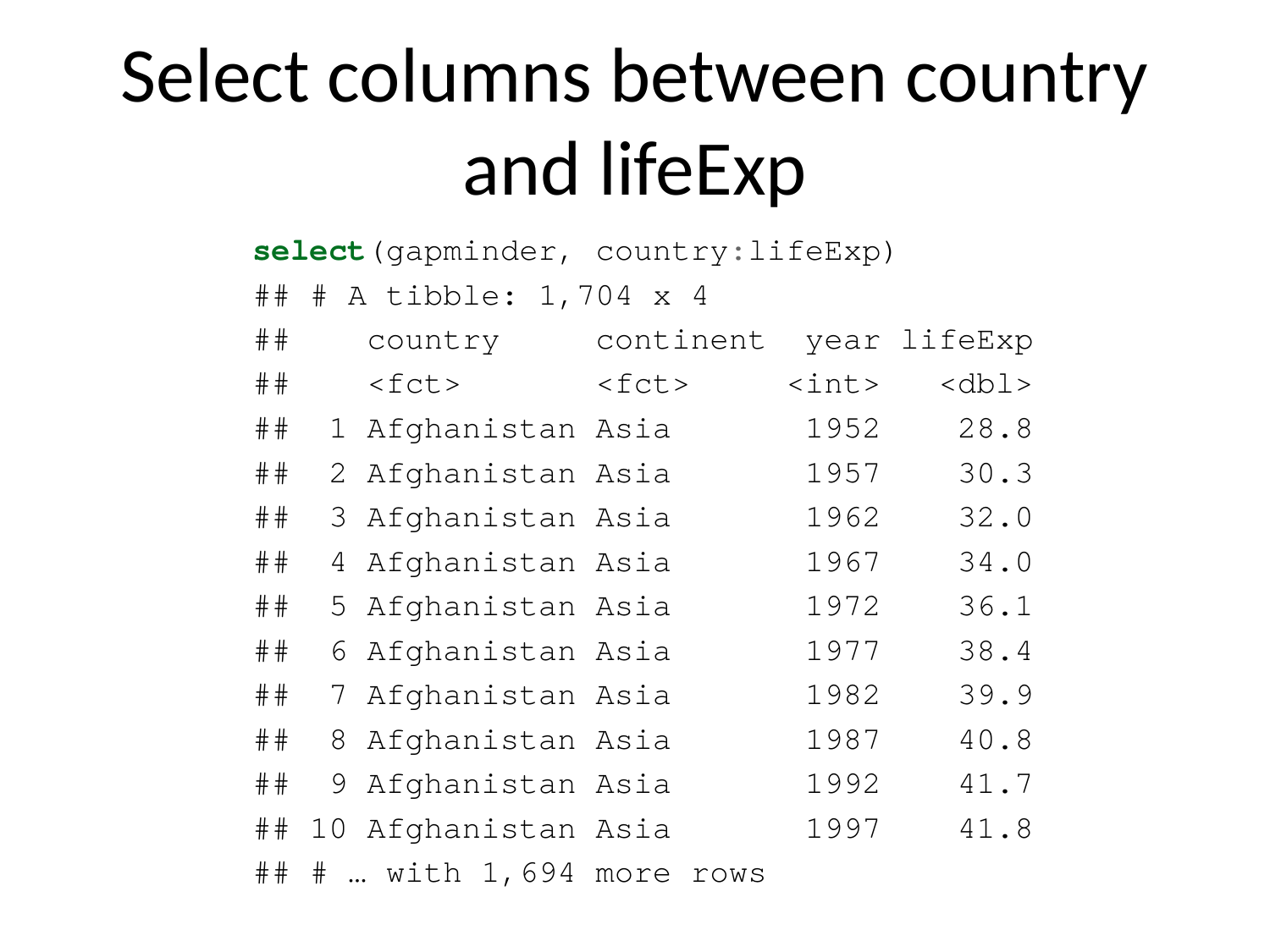

# Select columns between country and lifeExp
select(gapminder, country:lifeExp)
## # A tibble: 1,704 x 4
##    country     continent  year lifeExp
##    <fct>       <fct>     <int>   <dbl>
##  1 Afghanistan Asia       1952    28.8
##  2 Afghanistan Asia       1957    30.3
##  3 Afghanistan Asia       1962    32.0
##  4 Afghanistan Asia       1967    34.0
##  5 Afghanistan Asia       1972    36.1
##  6 Afghanistan Asia       1977    38.4
##  7 Afghanistan Asia       1982    39.9
##  8 Afghanistan Asia       1987    40.8
##  9 Afghanistan Asia       1992    41.7
## 10 Afghanistan Asia       1997    41.8
## # … with 1,694 more rows